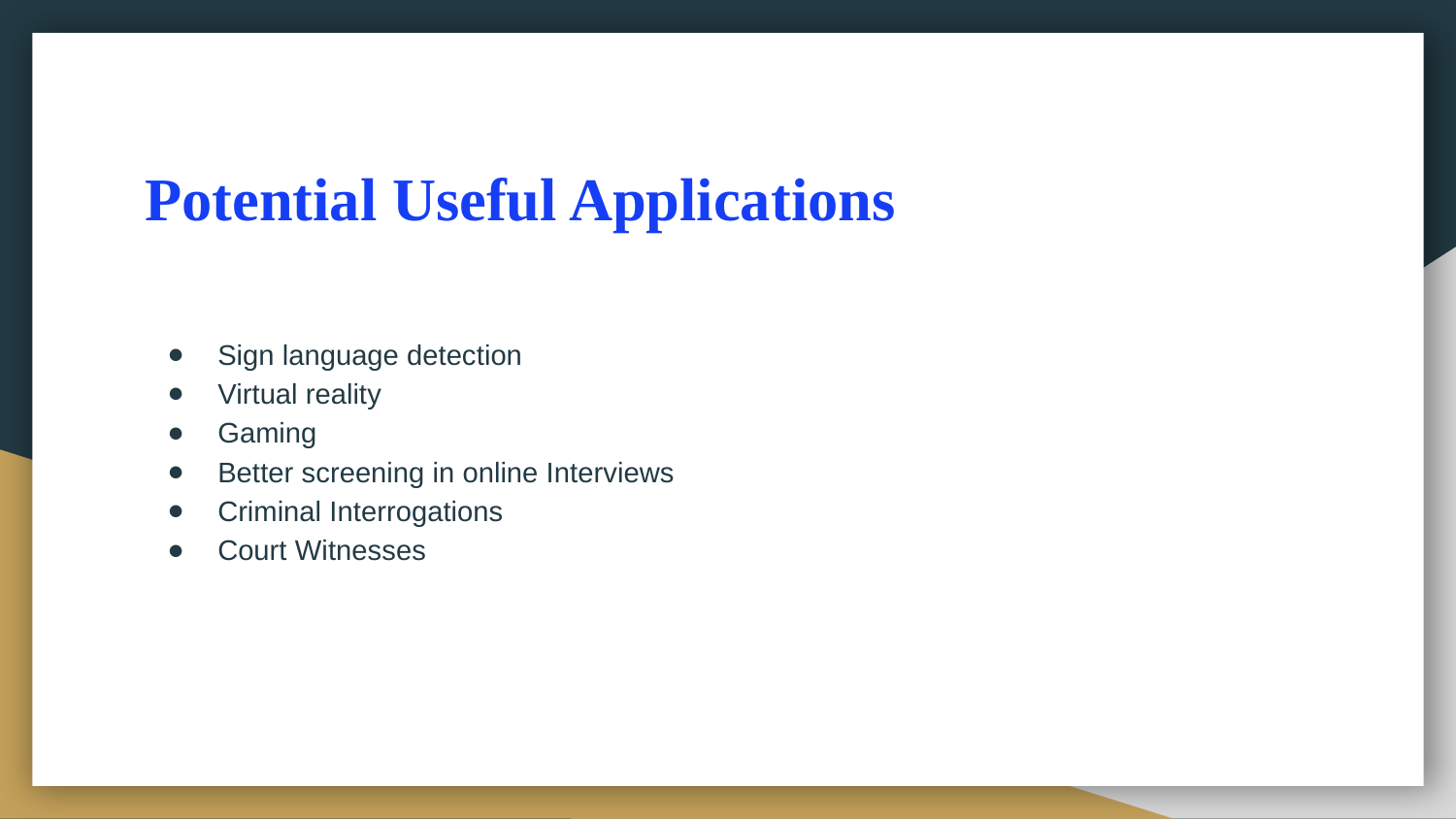

# Potential Useful Applications

Sign language detection
Virtual reality
Gaming
Better screening in online Interviews
Criminal Interrogations
Court Witnesses